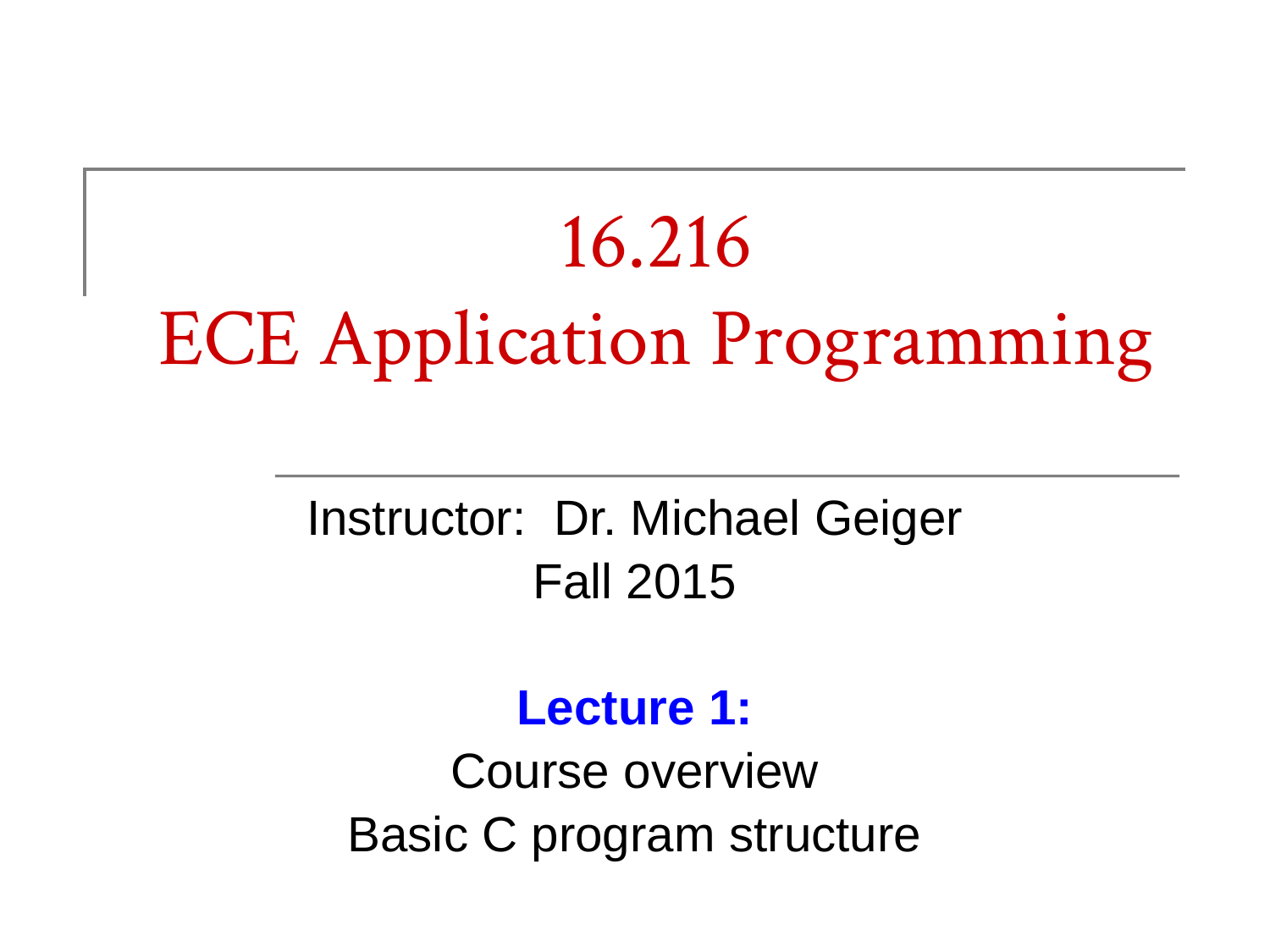

# 16.216 ECE Application Programming
Instructor:  Dr. Michael Geiger
Fall 2015

Lecture 1:
Course overview
Basic C program structure